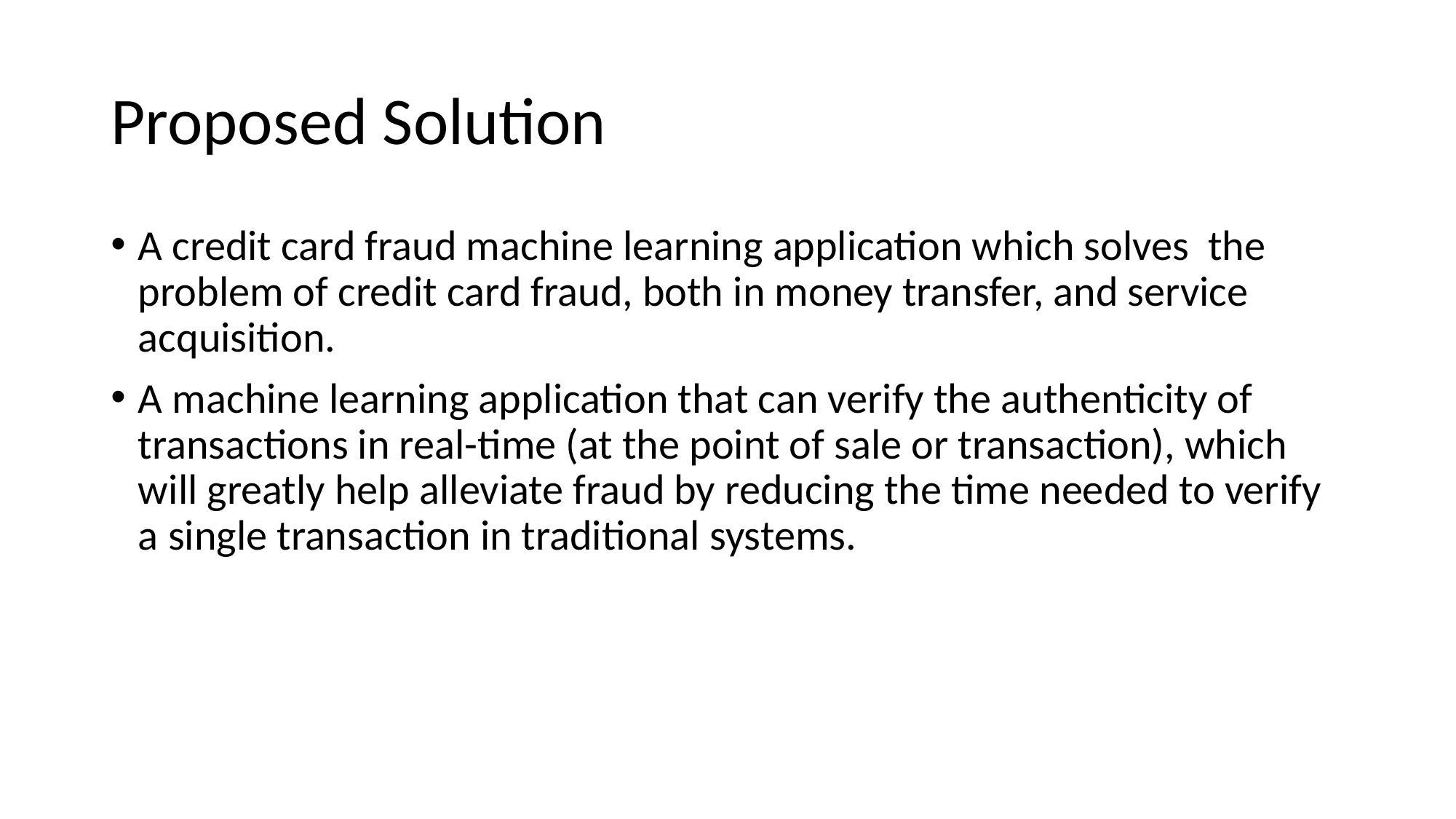

# Proposed Solution
A credit card fraud machine learning application which solves  the problem of credit card fraud, both in money transfer, and service acquisition.
A machine learning application that can verify the authenticity of transactions in real-time (at the point of sale or transaction), which will greatly help alleviate fraud by reducing the time needed to verify a single transaction in traditional systems.